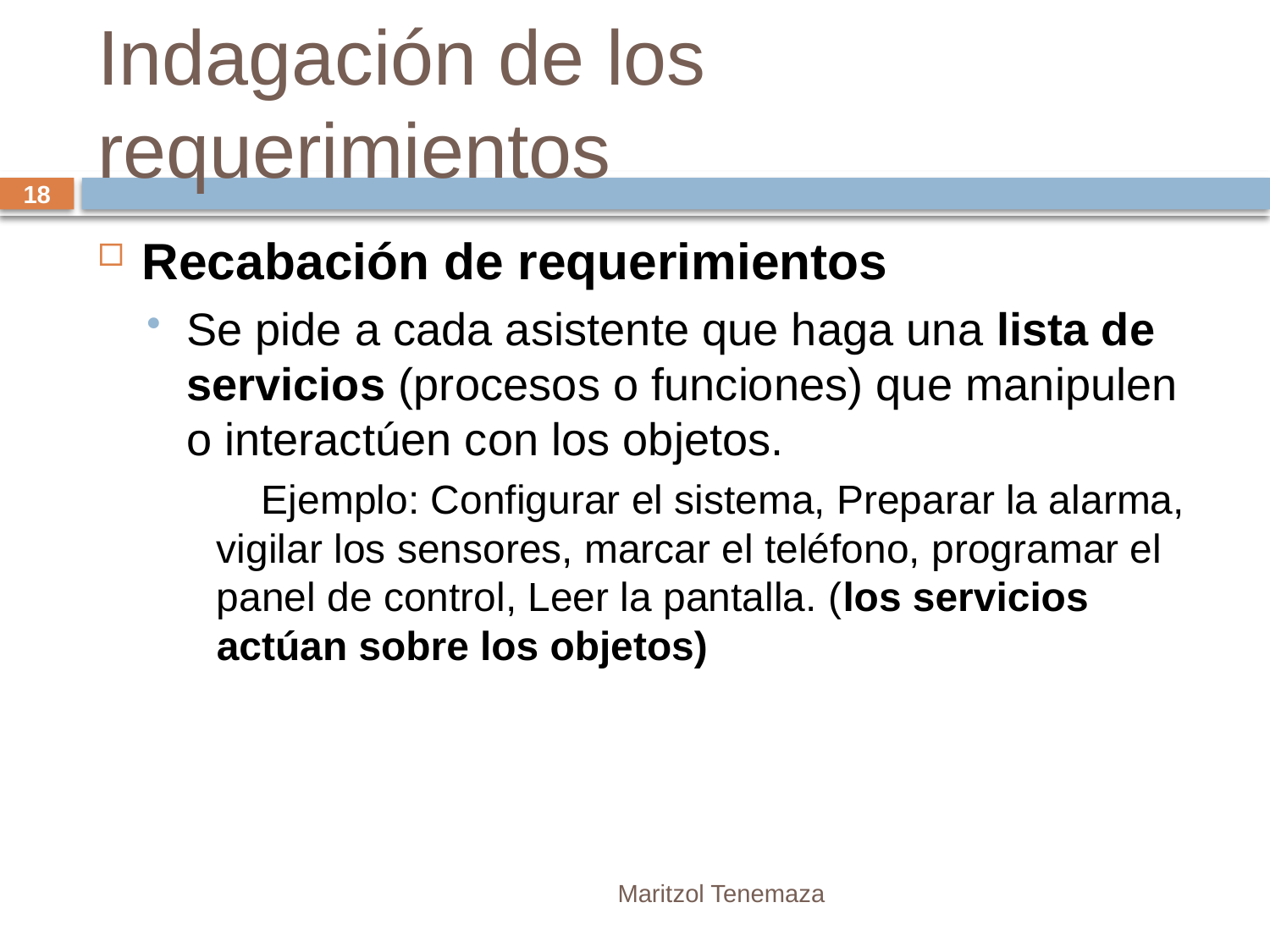

# Indagación de los requerimientos
18
Recabación de requerimientos
Se pide a cada asistente que haga una lista de servicios (procesos o funciones) que manipulen o interactúen con los objetos.
    Ejemplo: Configurar el sistema, Preparar la alarma, vigilar los sensores, marcar el teléfono, programar el panel de control, Leer la pantalla. (los servicios actúan sobre los objetos)
Maritzol Tenemaza